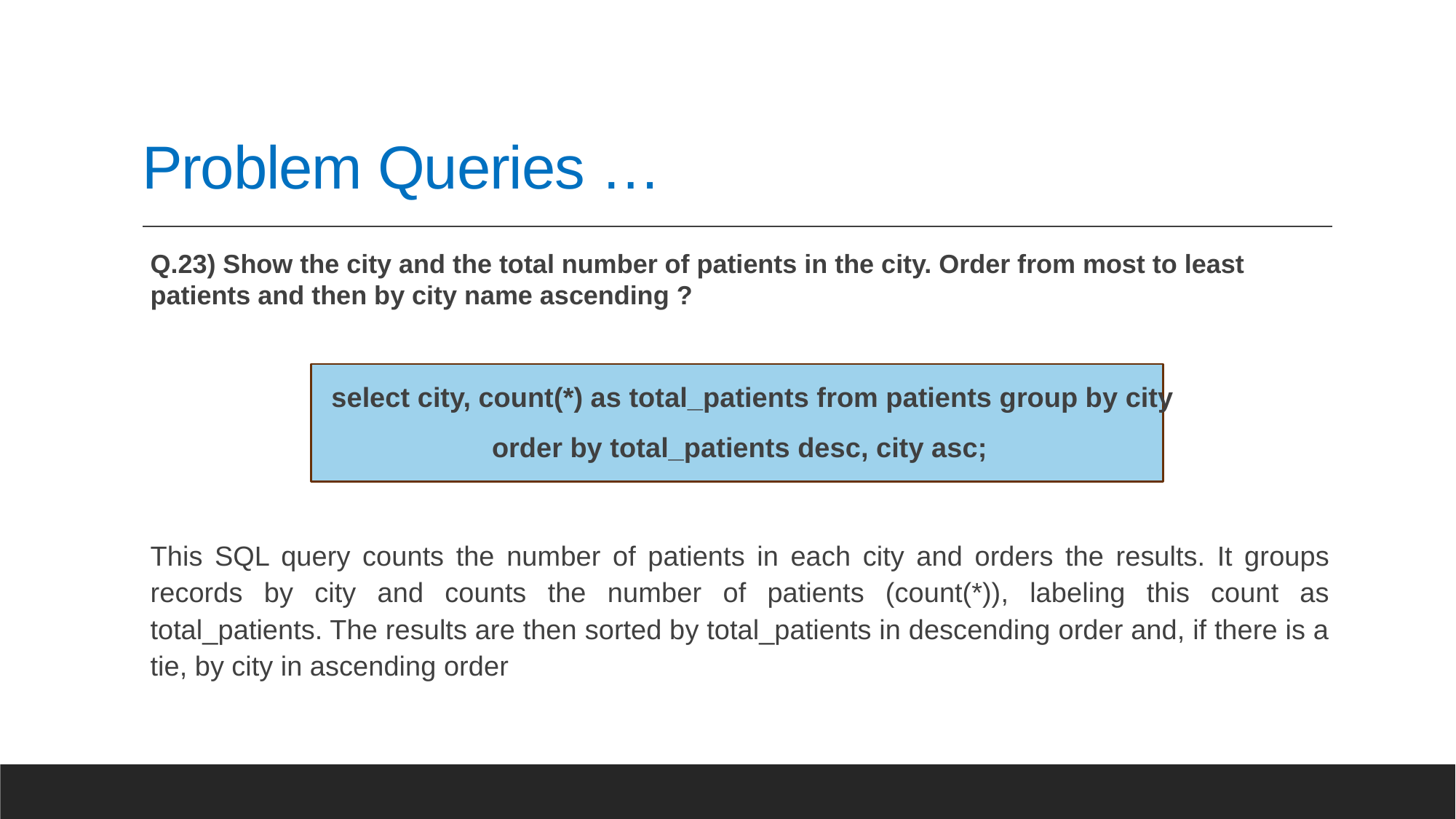

# Problem Queries …
Q.23) Show the city and the total number of patients in the city. Order from most to least patients and then by city name ascending ?

                        select city, count(*) as total_patients from patients group by city
                                             order by total_patients desc, city asc;

This SQL query counts the number of patients in each city and orders the results. It groups records by city and counts the number of patients (count(*)), labeling this count as total_patients. The results are then sorted by total_patients in descending order and, if there is a tie, by city in ascending order